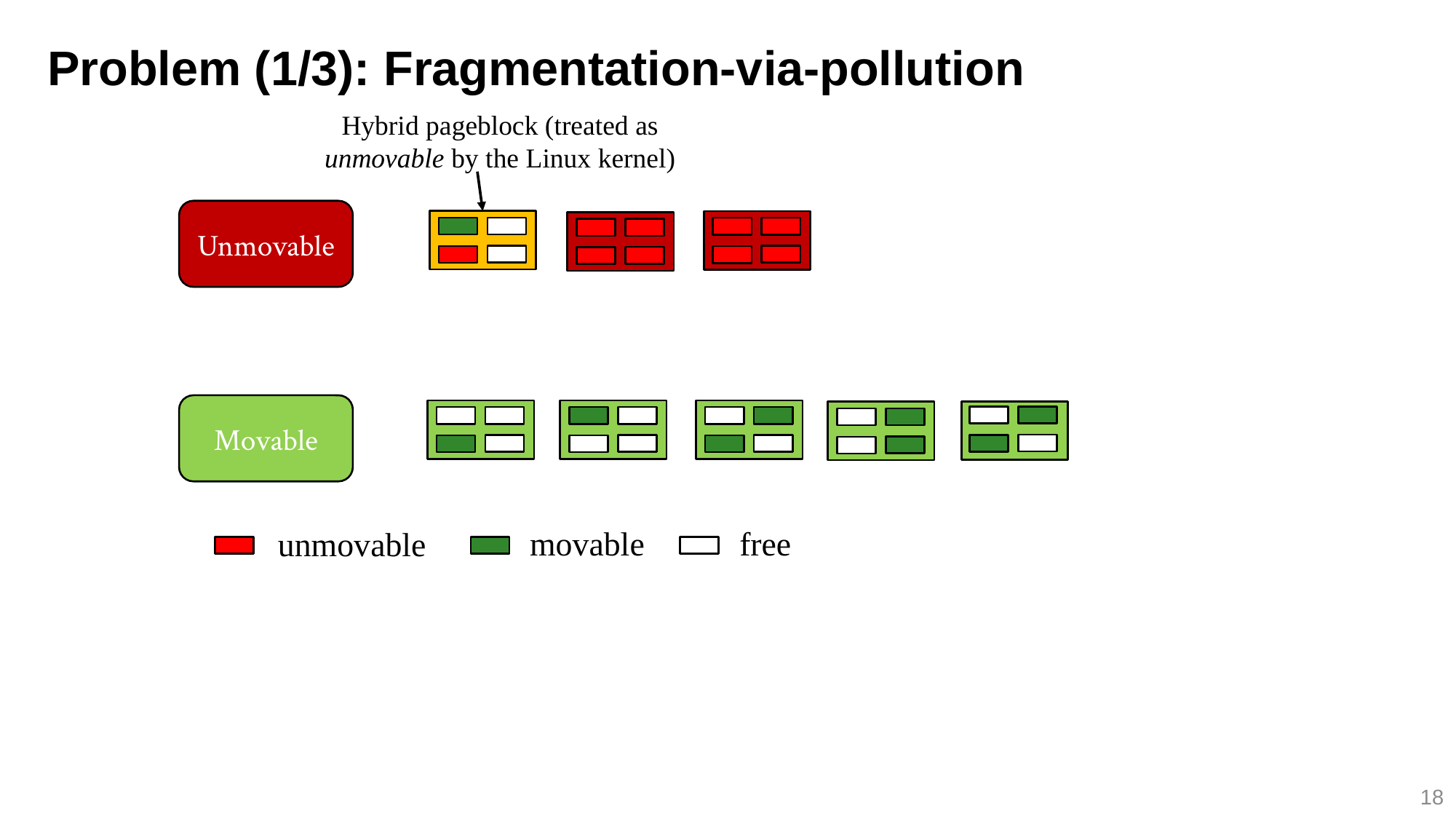

Problem (1/3): Fragmentation-via-pollution
Hybrid pageblock (treated as unmovable by the Linux kernel)
Unmovable

Movable

free
movable
unmovable

18